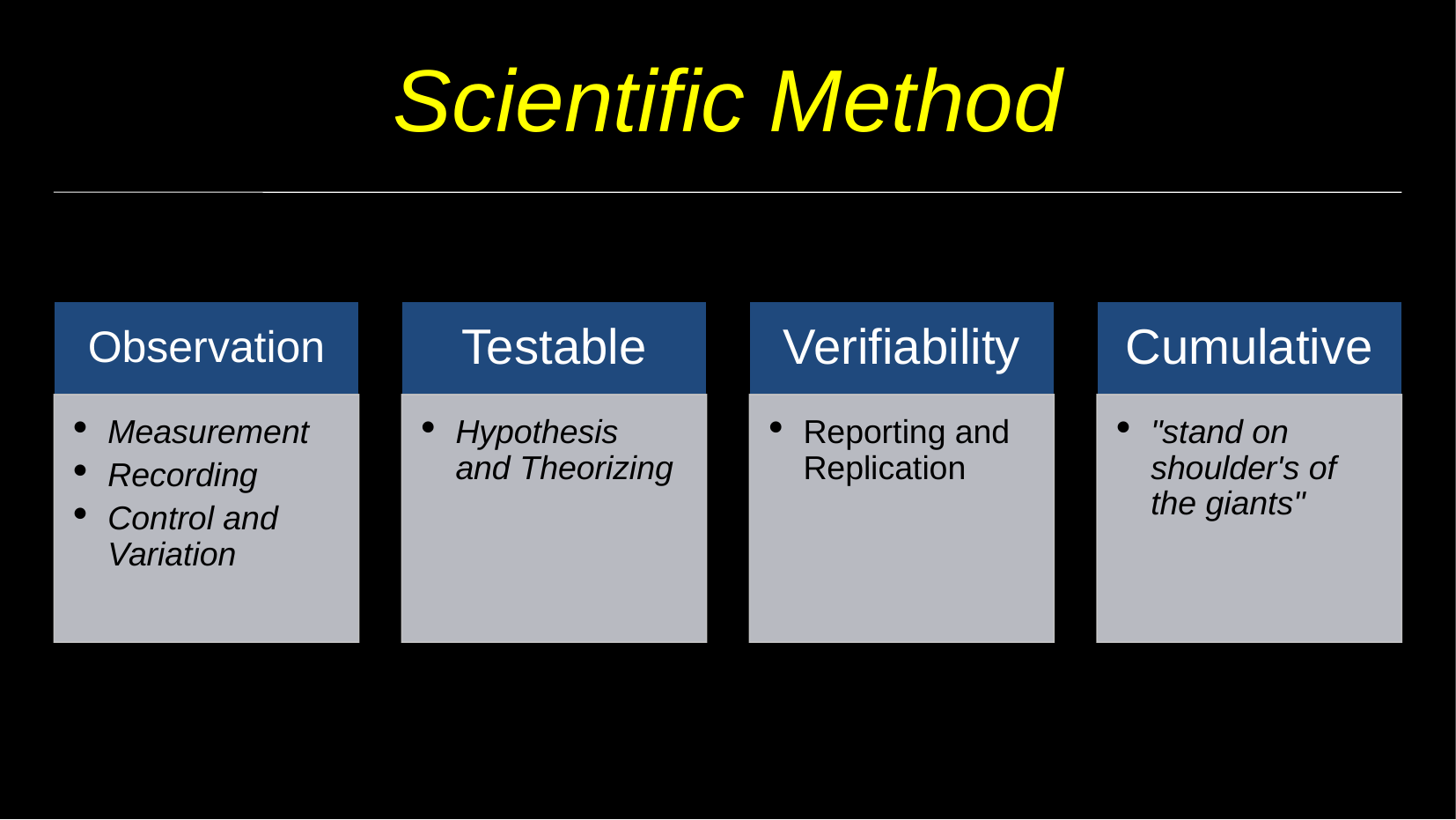

# Scientific Method

Observation
Testable
Verifiability
Cumulative
Measurement
Recording
Control and Variation
Hypothesis and Theorizing
Reporting and Replication
"stand on shoulder's of the giants"